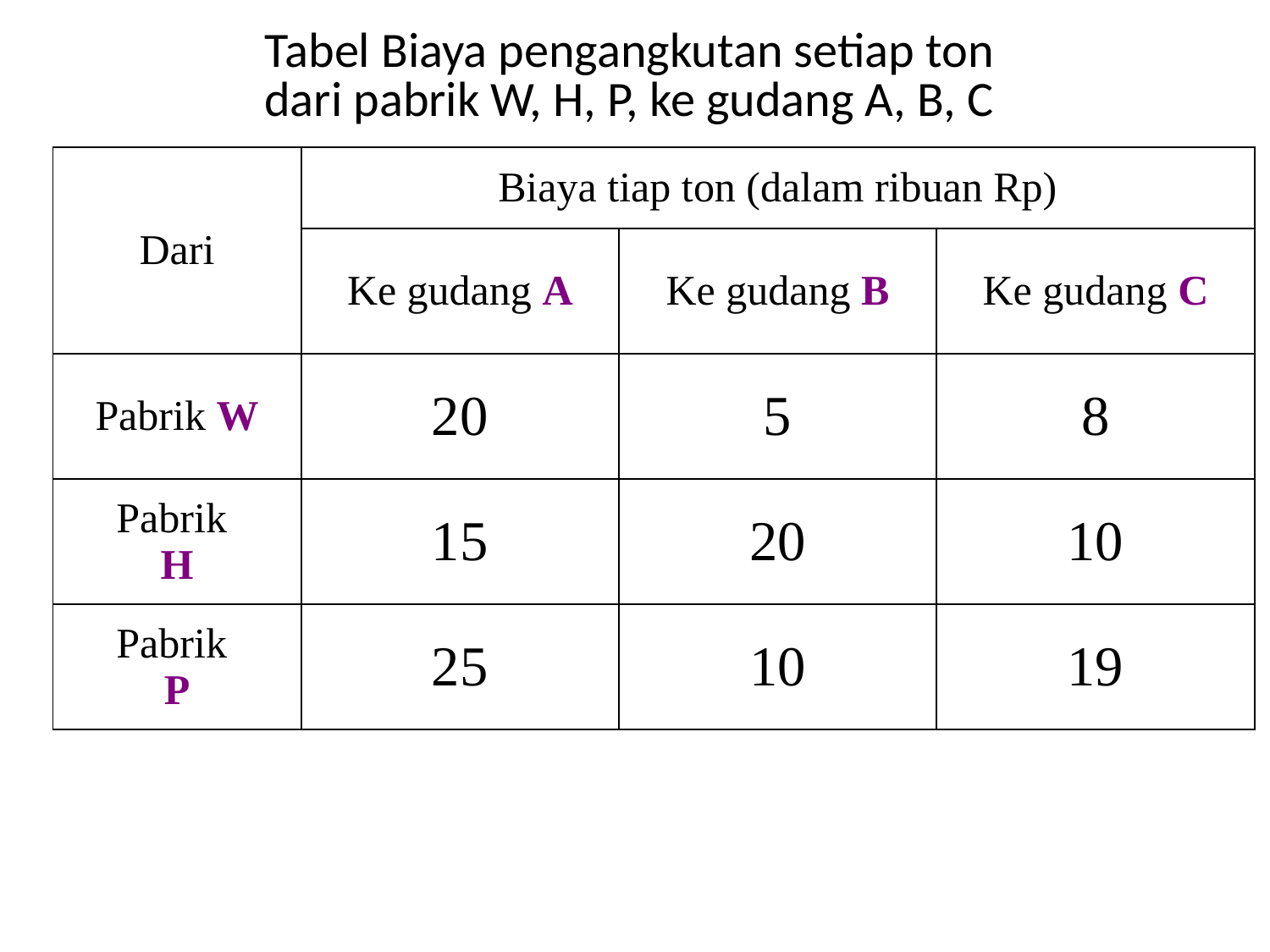

# Tabel Biaya pengangkutan setiap ton dari pabrik W, H, P, ke gudang A, B, C
| Dari | Biaya tiap ton (dalam ribuan Rp) |  |  |
| --- | --- | --- | --- |
|  | Ke gudang A | Ke gudang B | Ke gudang C |
| Pabrik W | 20 | 5 | 8 |
| Pabrik H | 15 | 20 | 10 |
| Pabrik P | 25 | 10 | 19 |